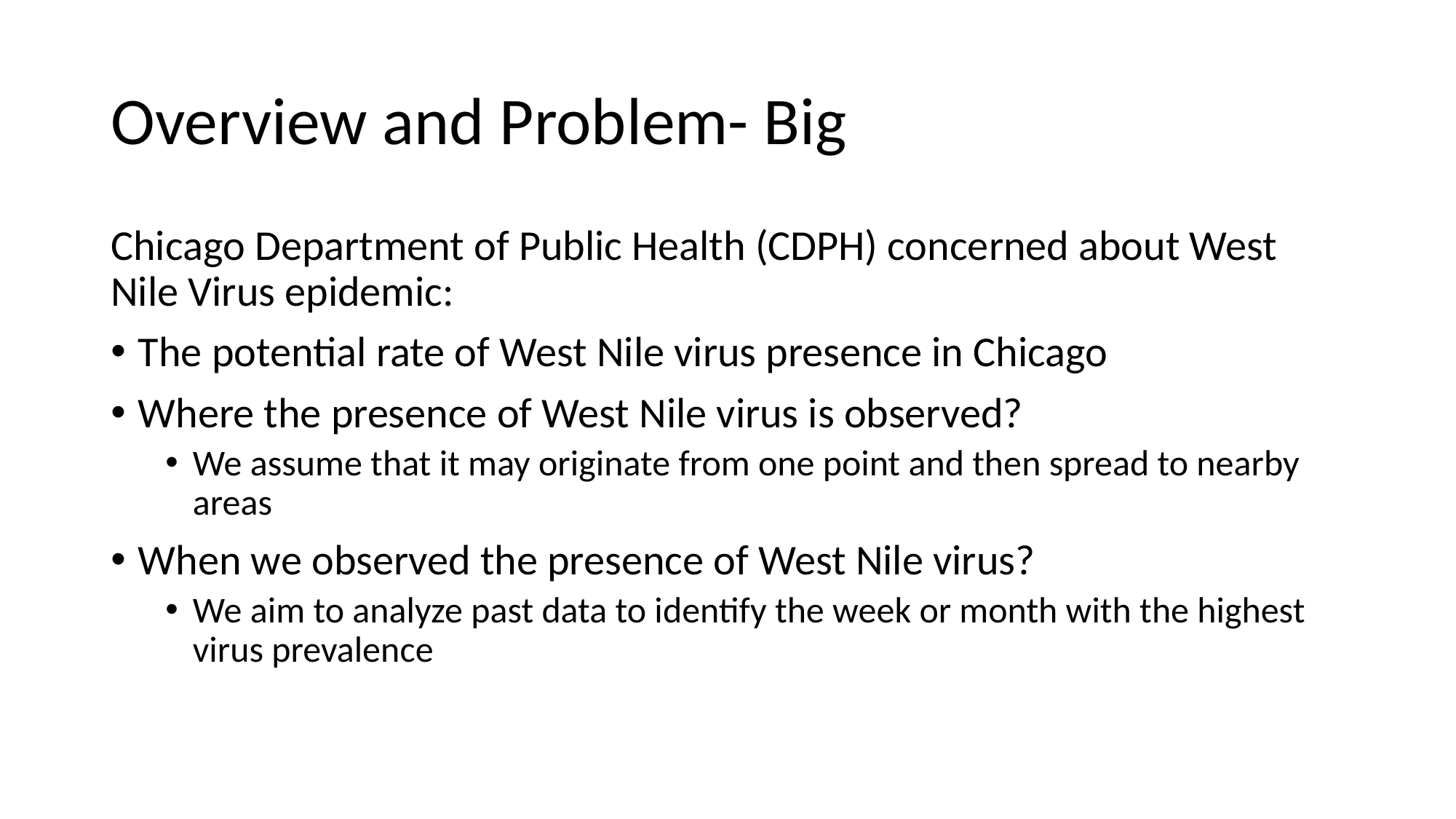

# Overview and Problem- Big
Chicago Department of Public Health (CDPH) concerned about West Nile Virus epidemic:
The potential rate of West Nile virus presence in Chicago
Where the presence of West Nile virus is observed?
We assume that it may originate from one point and then spread to nearby areas
When we observed the presence of West Nile virus?
We aim to analyze past data to identify the week or month with the highest virus prevalence